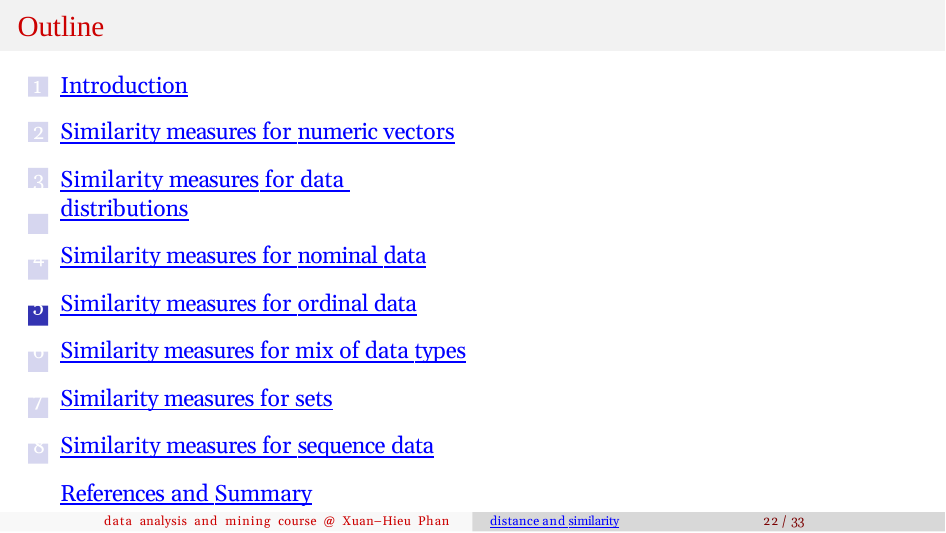

# Outline
Introduction
Similarity measures for numeric vectors
Similarity measures for data distributions
Similarity measures for nominal data
Similarity measures for ordinal data
Similarity measures for mix of data types
Similarity measures for sets
Similarity measures for sequence data
References and Summary

data analysis and mining course @ Xuan–Hieu Phan
distance and similarity
22 / 33